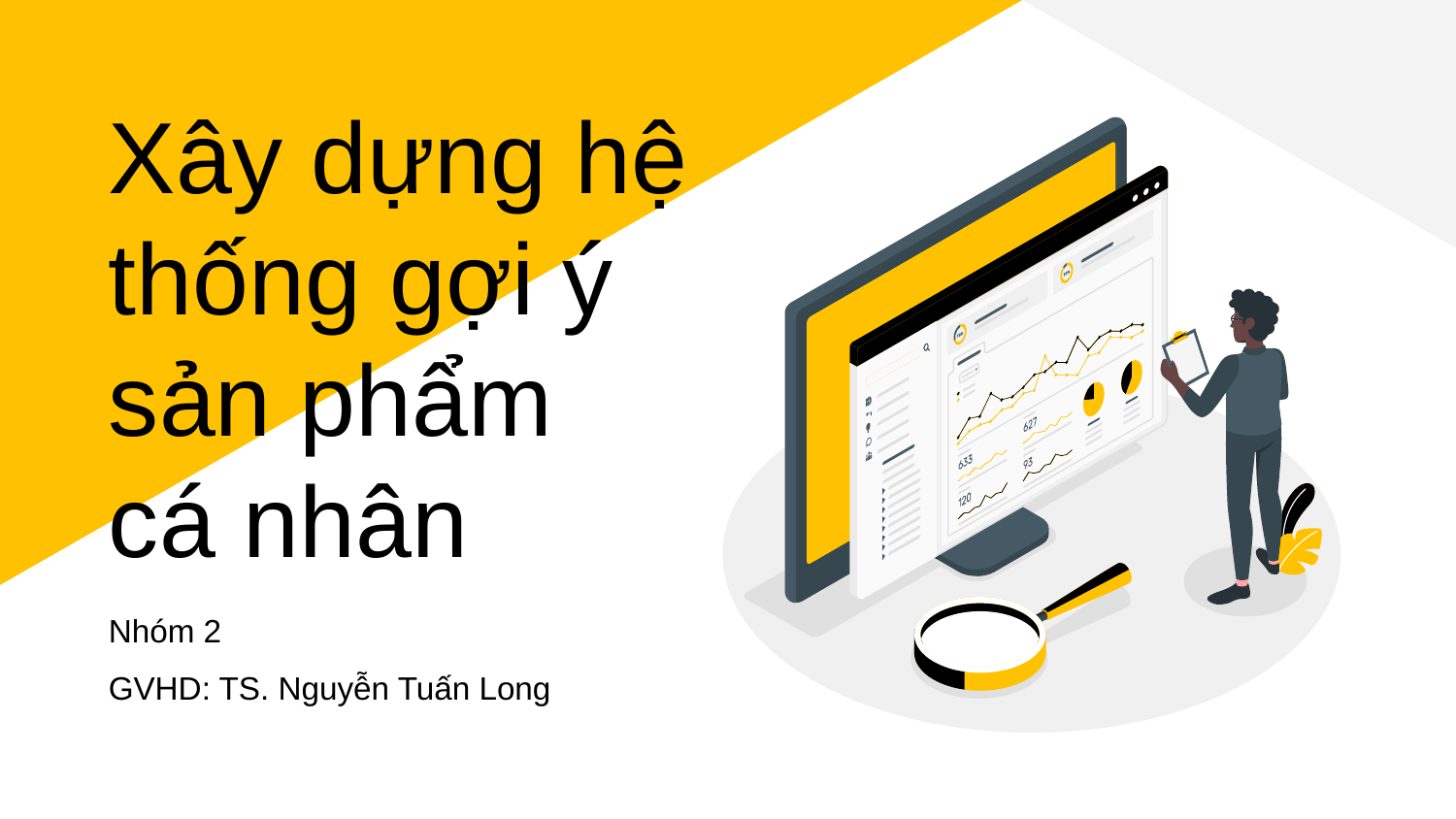

# Xây dựng hệ thống gợi ý
sản phẩm
cá nhân

Nhóm 2
GVHD: TS. Nguyễn Tuấn Long